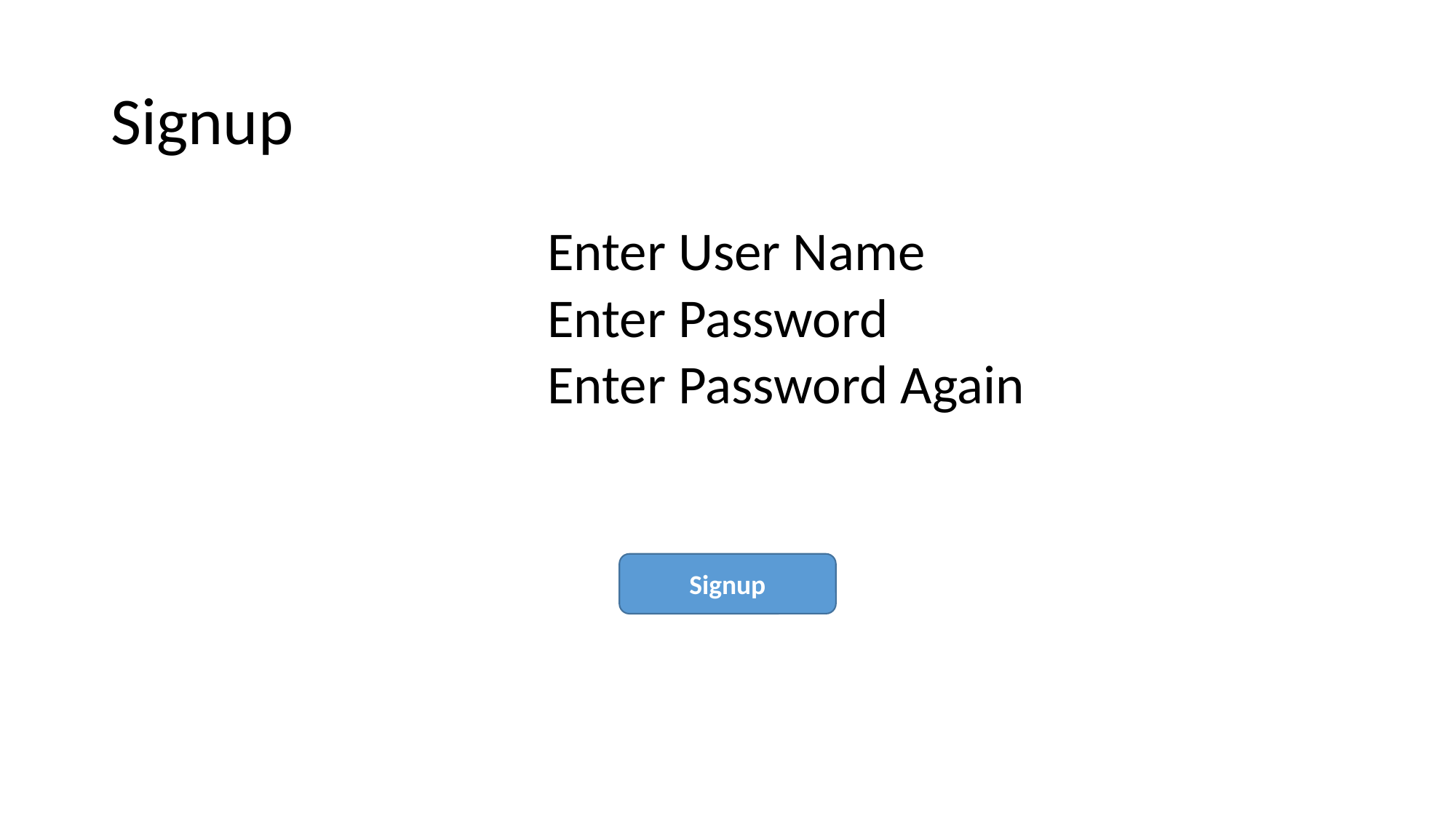

# Signup
Enter User Name
Enter Password
Enter Password Again

Signup